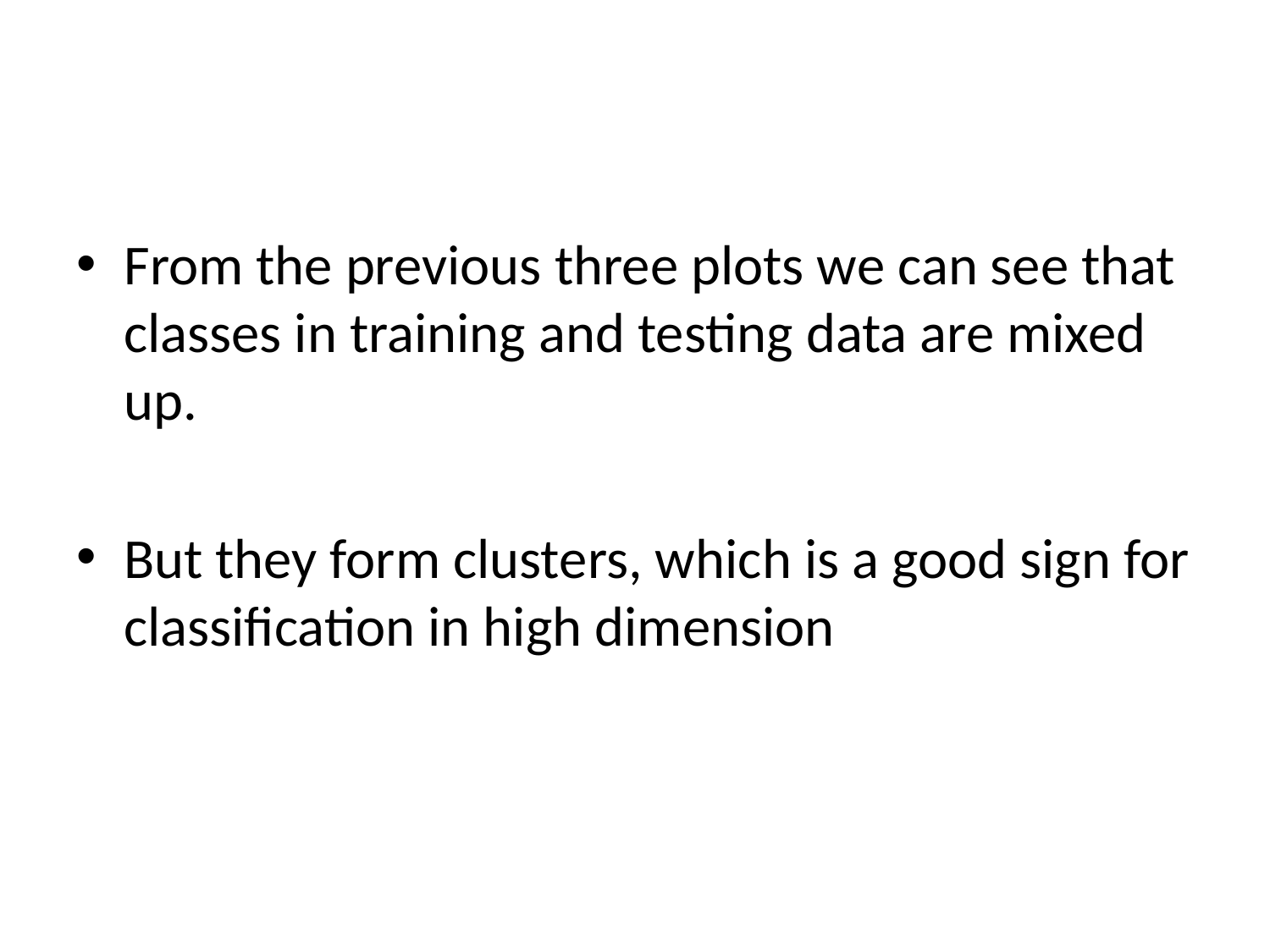

#
From the previous three plots we can see that classes in training and testing data are mixed up.

But they form clusters, which is a good sign for classification in high dimension